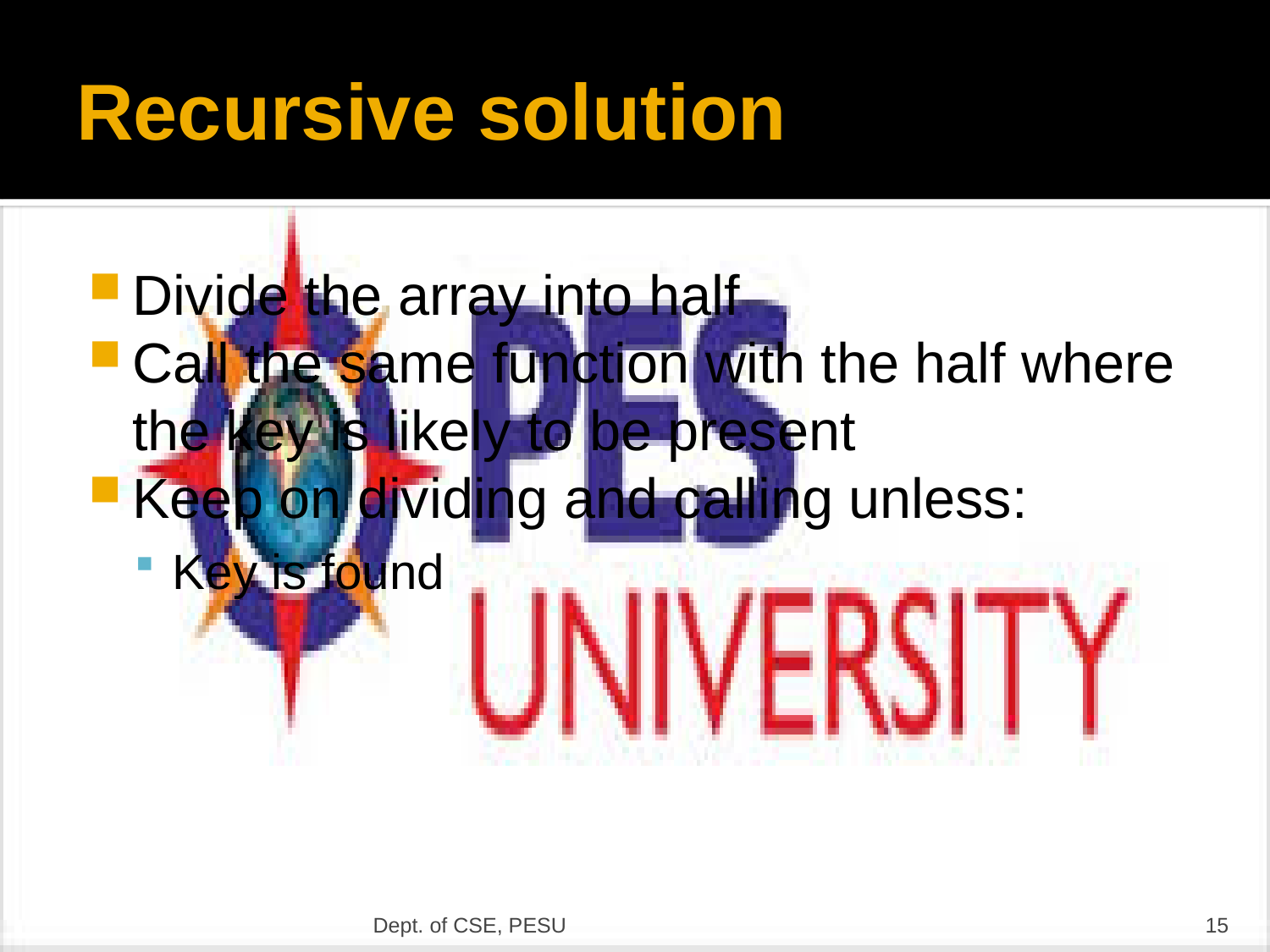

# Recursive solution
Divide the array into half
Call the same function with the half where the key is likely to be present
Keep on dividing and calling unless:
Key is found

Dept. of CSE, PESU
15